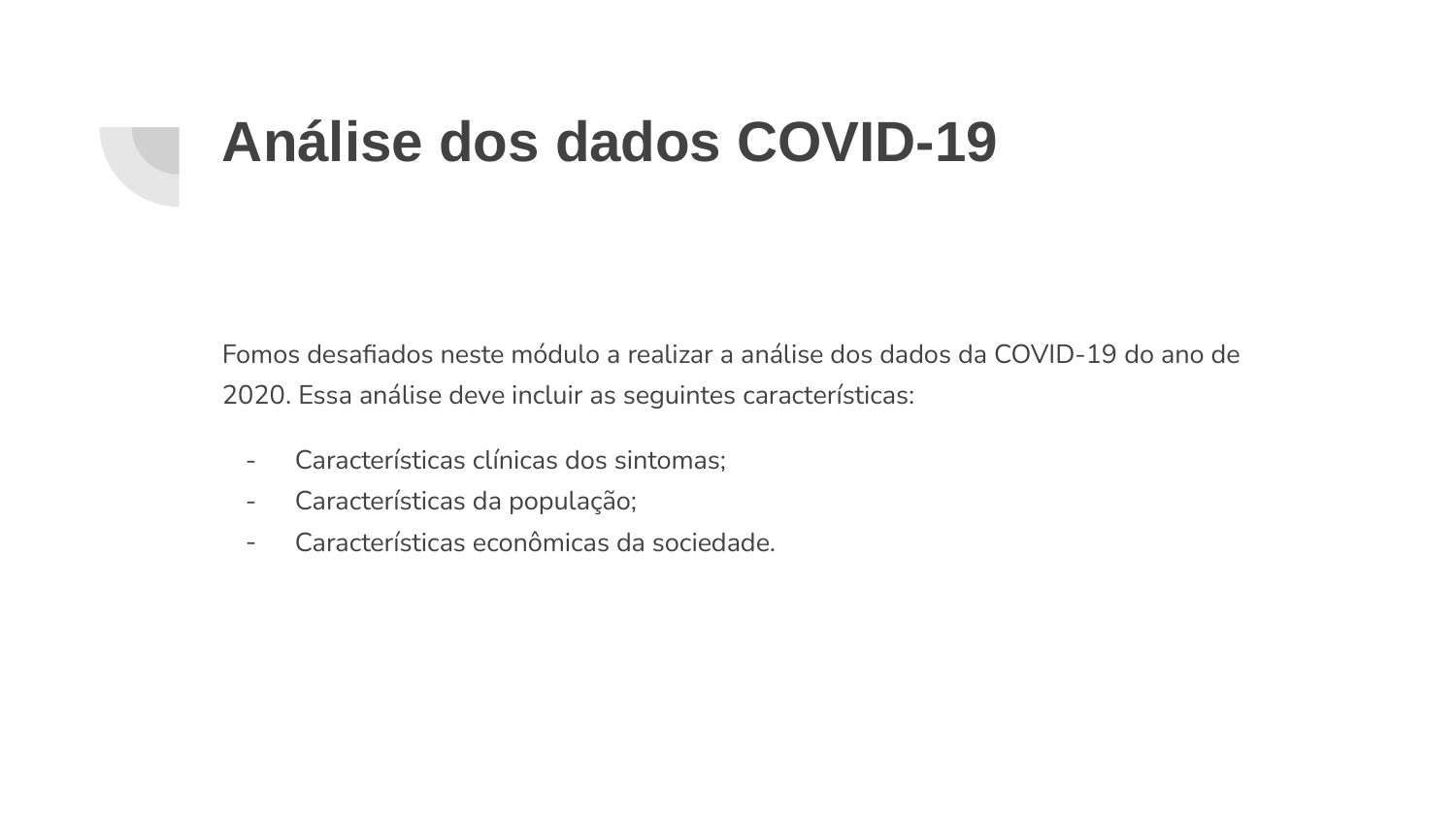

# Análise dos dados COVID-19
Fomos desafiados neste módulo a realizar a análise dos dados da COVID-19 do ano de 2020. Essa análise deve incluir as seguintes características:
Características clínicas dos sintomas;
Características da população;
Características econômicas da sociedade.